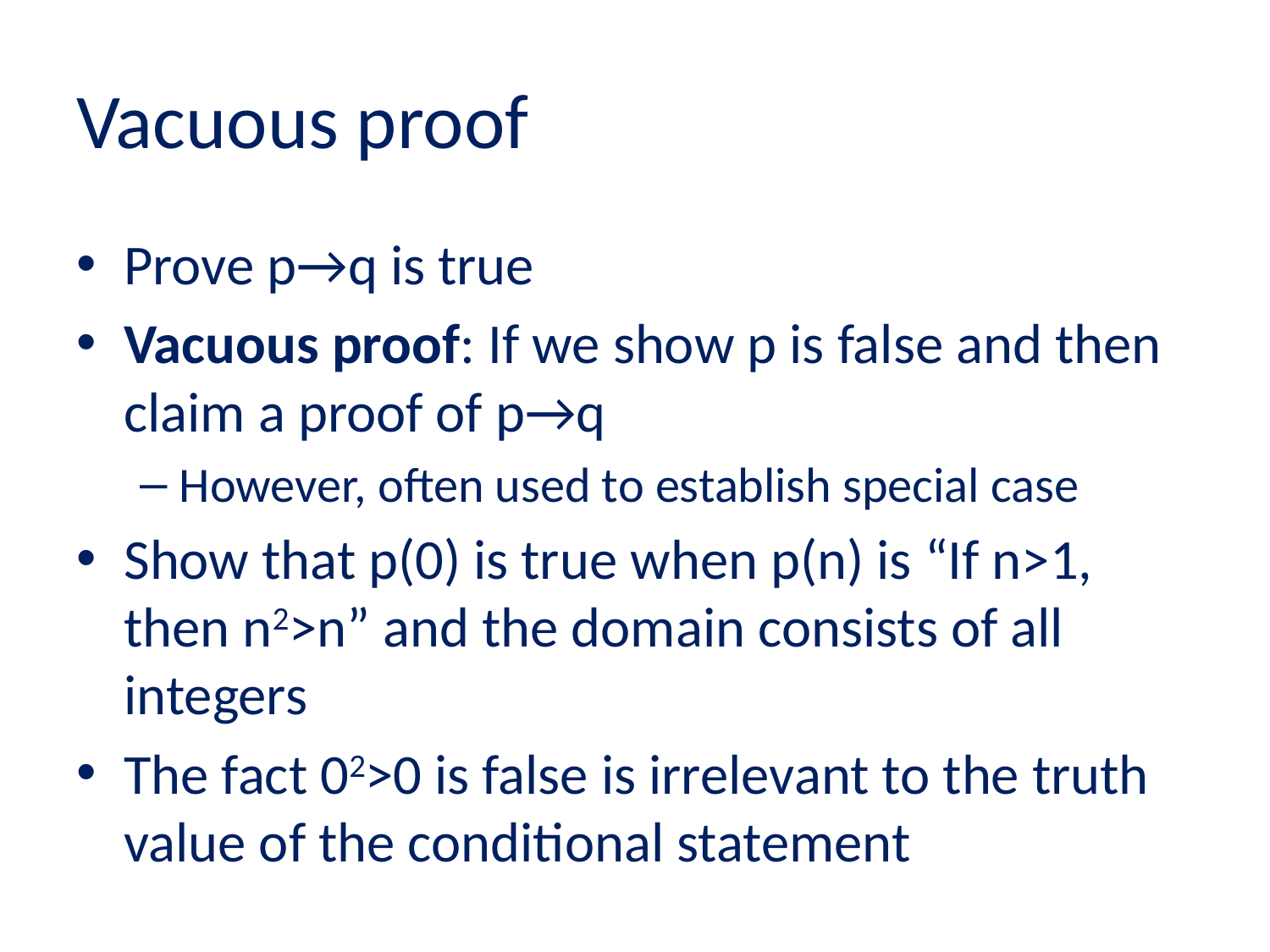

# Vacuous proof
Prove p→q is true
Vacuous proof: If we show p is false and then claim a proof of p→q
However, often used to establish special case
Show that p(0) is true when p(n) is “If n>1, then n2>n” and the domain consists of all integers
The fact 02>0 is false is irrelevant to the truth value of the conditional statement
11